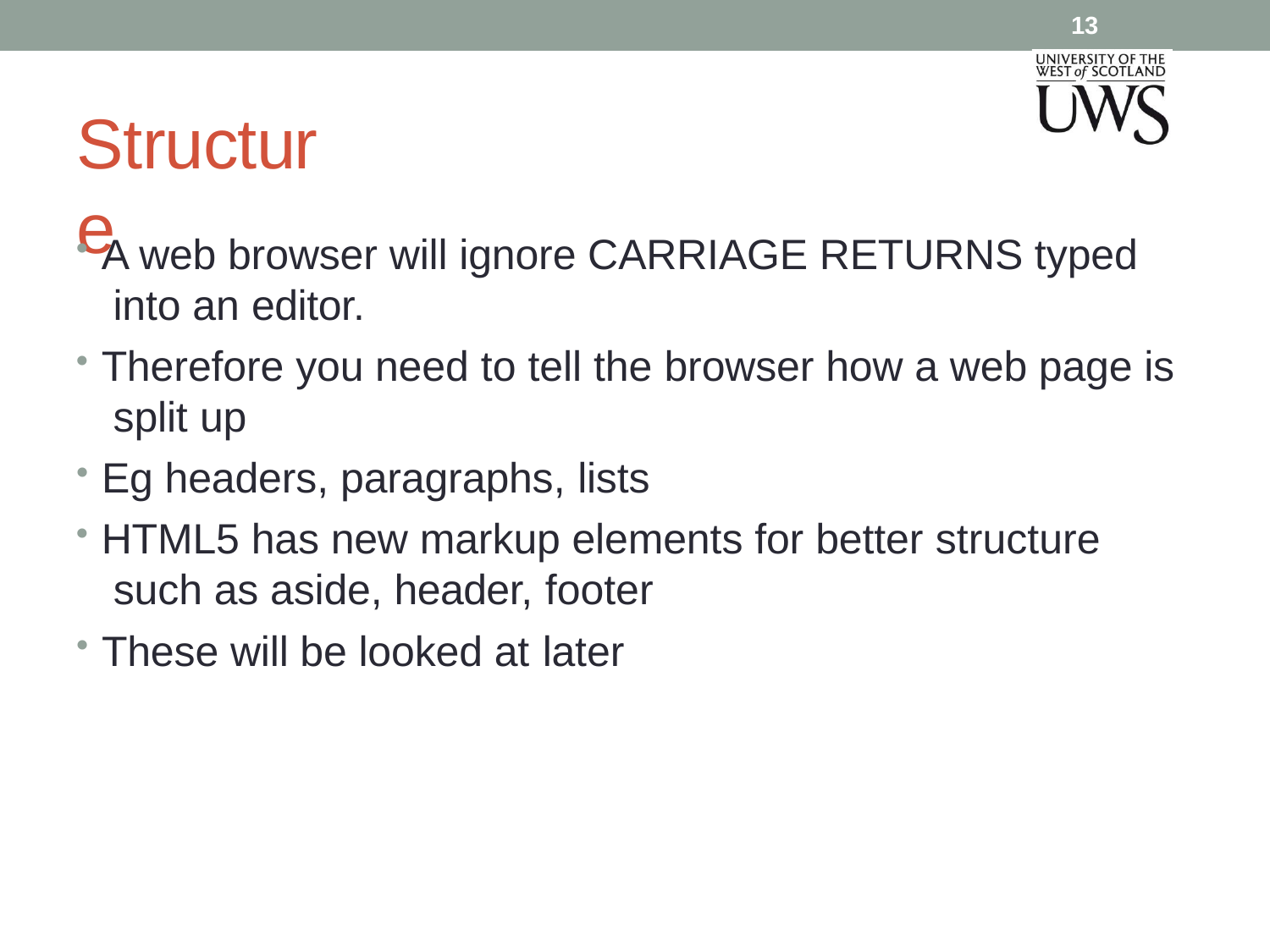

13
# Structure
A web browser will ignore CARRIAGE RETURNS typed  into an editor.
Therefore you need to tell the browser how a web page is  split up
Eg headers, paragraphs, lists
HTML5 has new markup elements for better structure  such as aside, header, footer
These will be looked at later